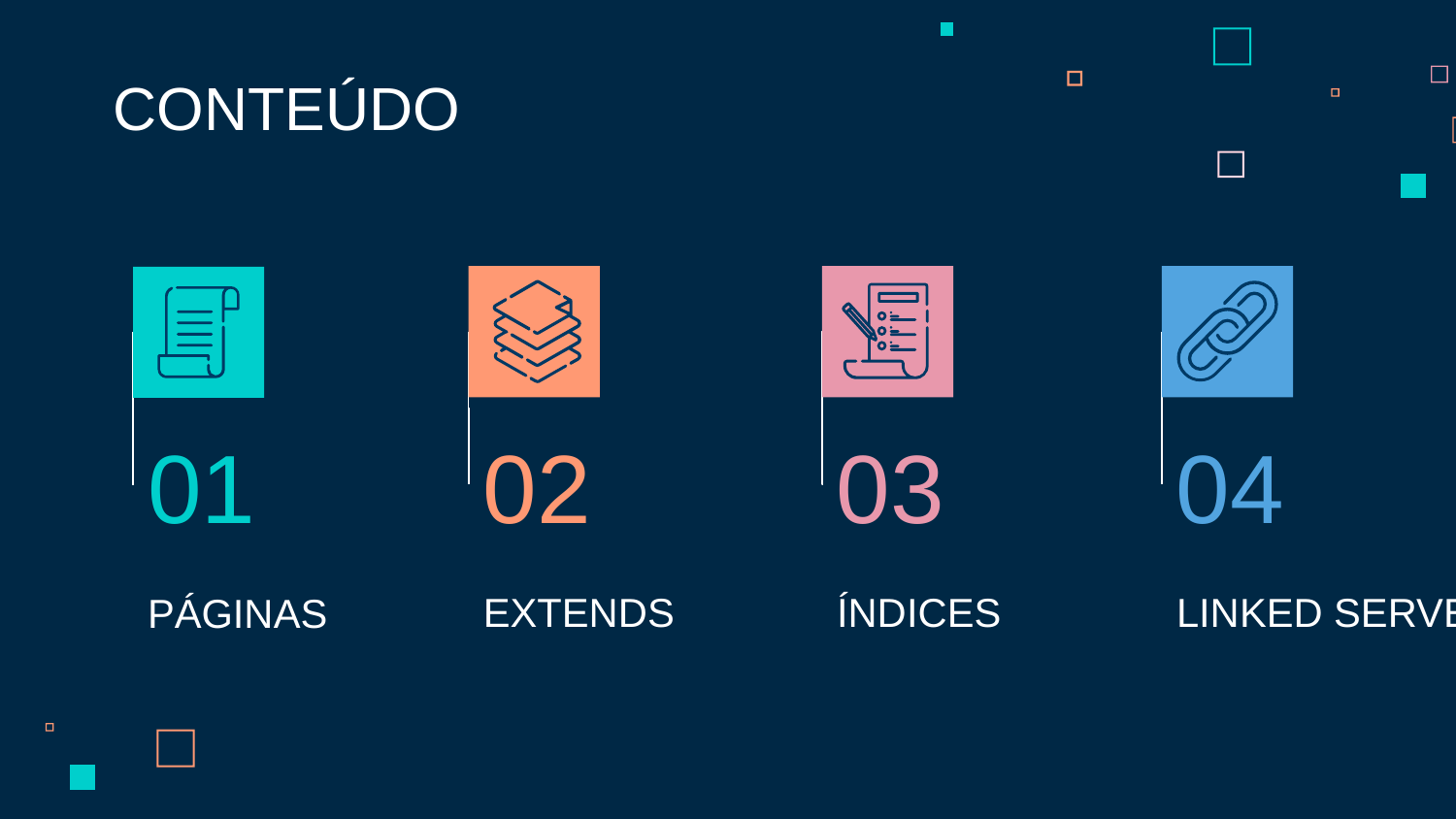

CONTEÚDO

02
EXTENDS

03
ÍNDICES

04
LINKED SERVER

01
PÁGINAS